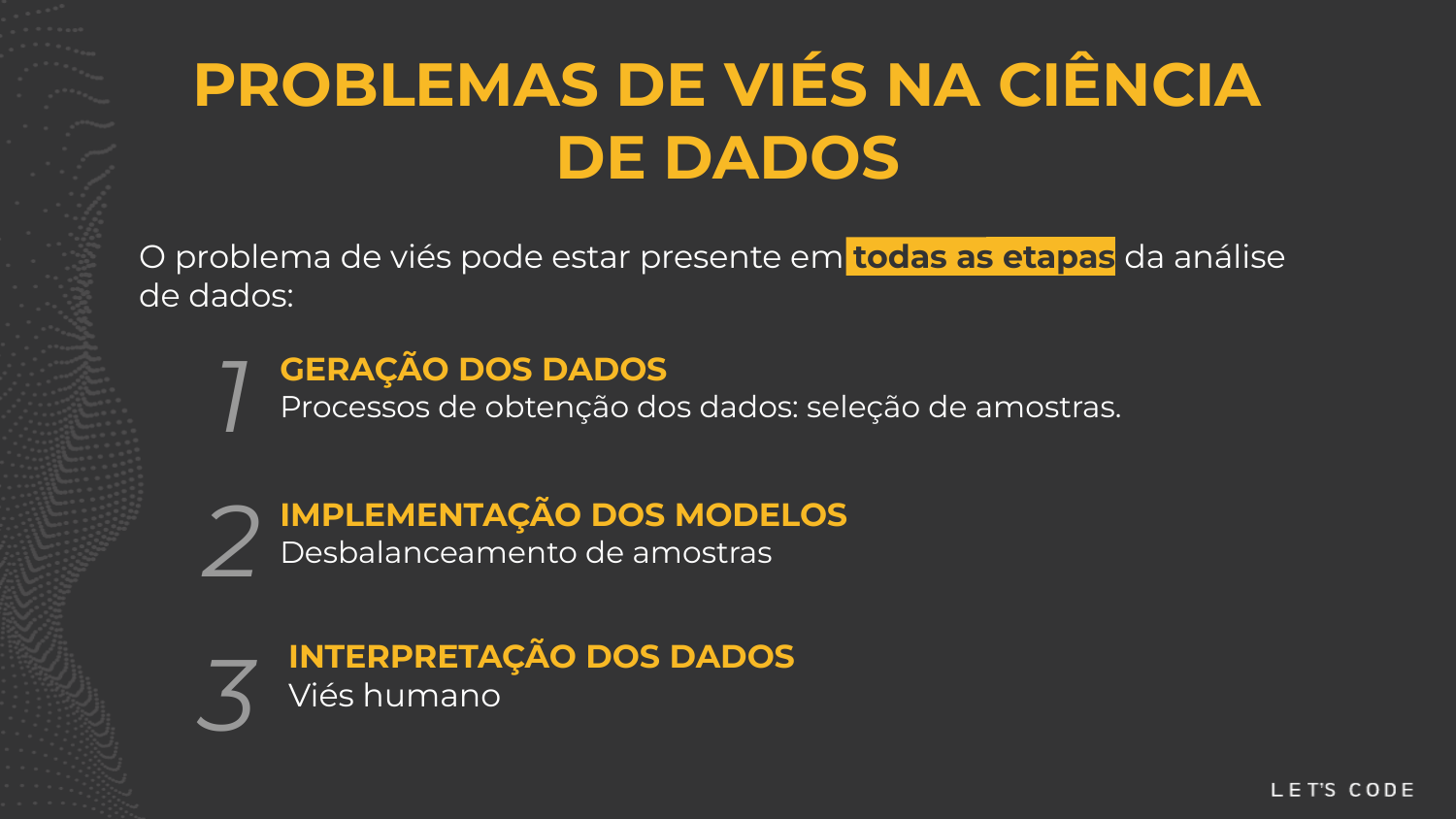

# PROBLEMAS DE VIÉS NA CIÊNCIA
DE DADOS
O problema de viés pode estar presente em todas as etapas da análise de dados:

1
GERAÇÃO DOS DADOS
Processos de obtenção dos dados: seleção de amostras.
2
IMPLEMENTAÇÃO DOS MODELOS
Desbalanceamento de amostras
3
INTERPRETAÇÃO DOS DADOS
Viés humano